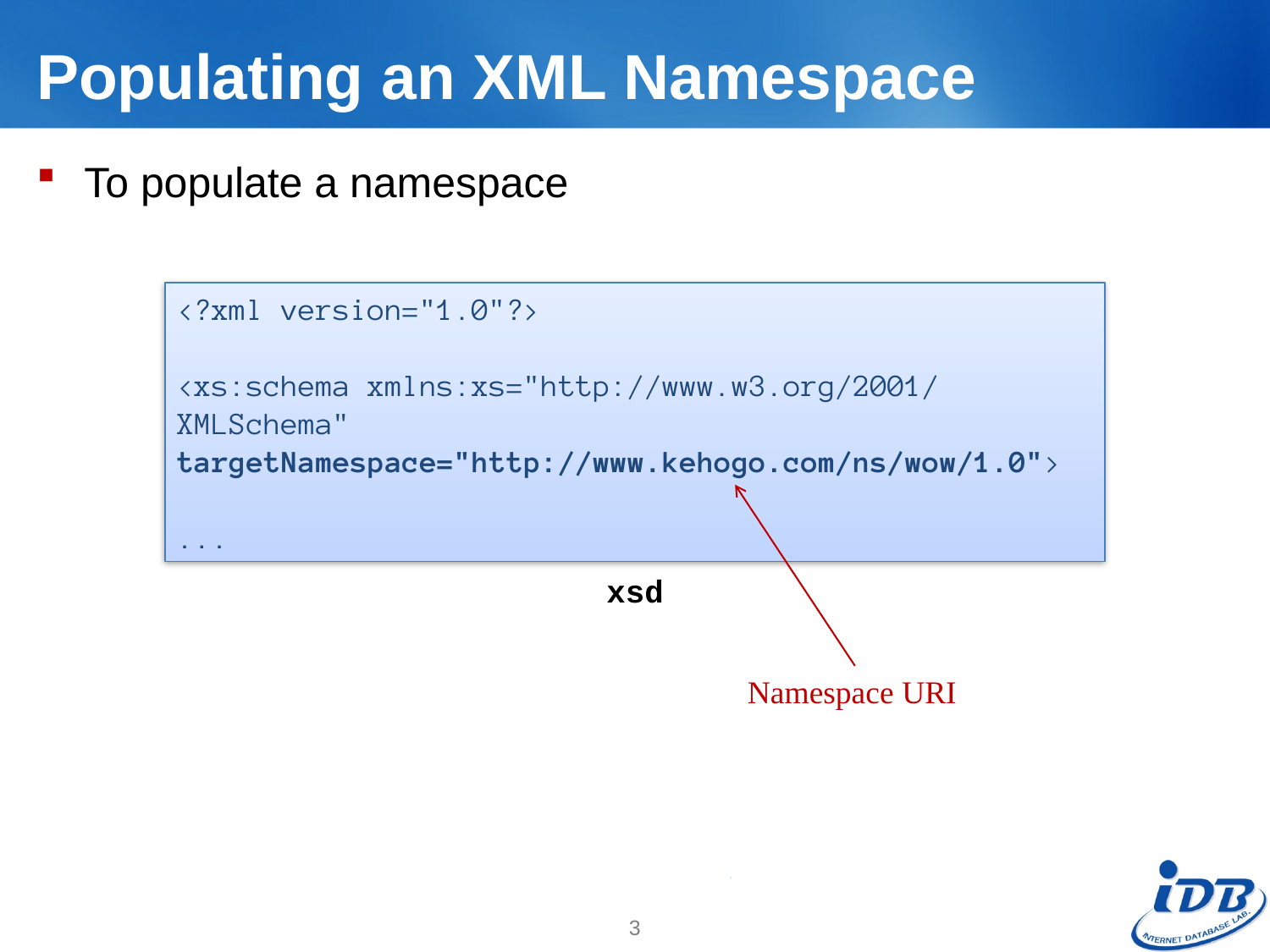

# Populating an XML Namespace
To populate a namespace

<?xml version="1.0"?>

<xs:schema xmlns:xs="http://www.w3.org/2001/XMLSchema"
targetNamespace="http://www.kehogo.com/ns/wow/1.0">

...
xsd
Namespace URI
3